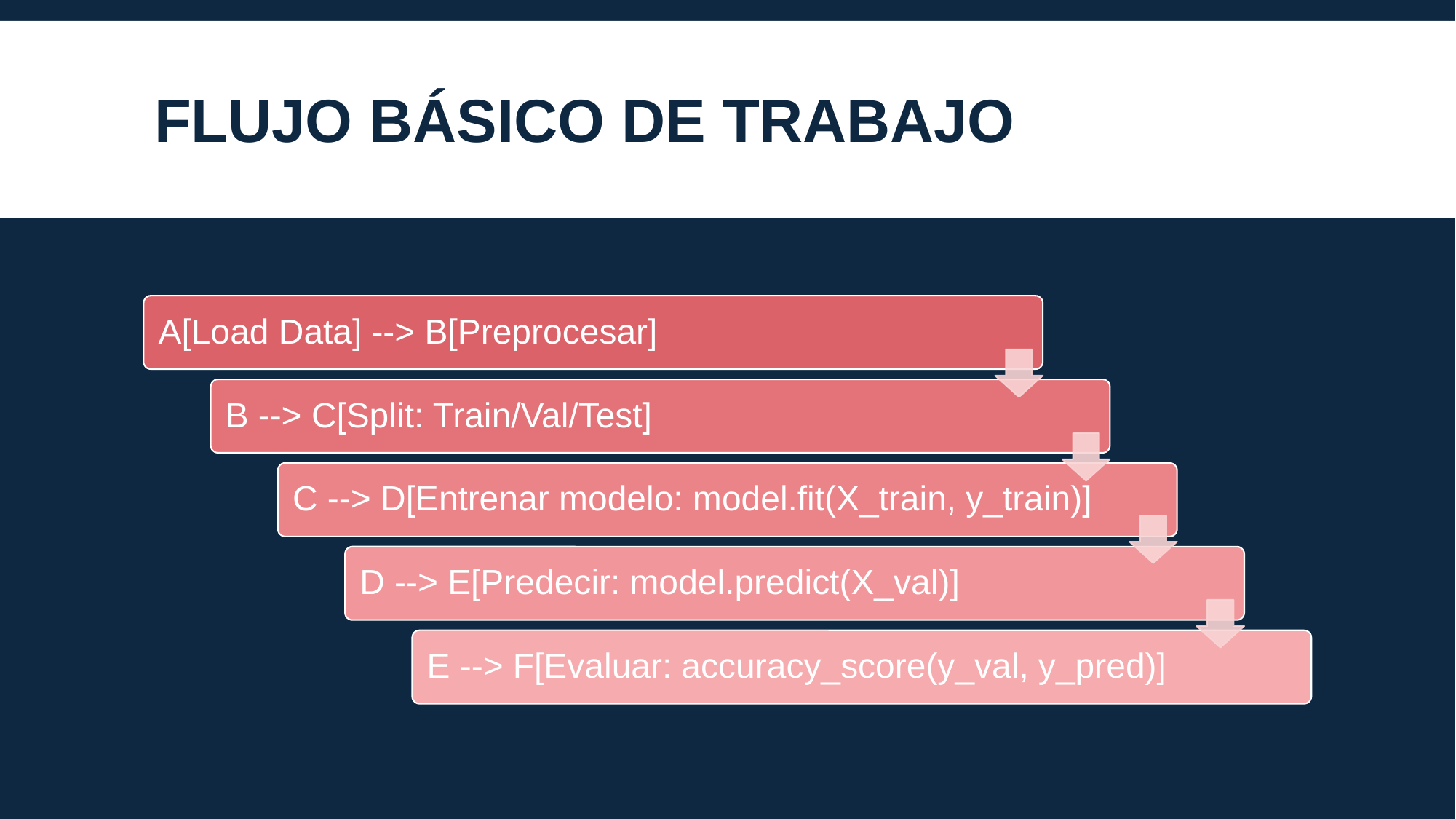

# Flujo Básico de Trabajo
A[Load Data] --> B[Preprocesar]
B --> C[Split: Train/Val/Test]
C --> D[Entrenar modelo: model.fit(X_train, y_train)]
D --> E[Predecir: model.predict(X_val)]
E --> F[Evaluar: accuracy_score(y_val, y_pred)]